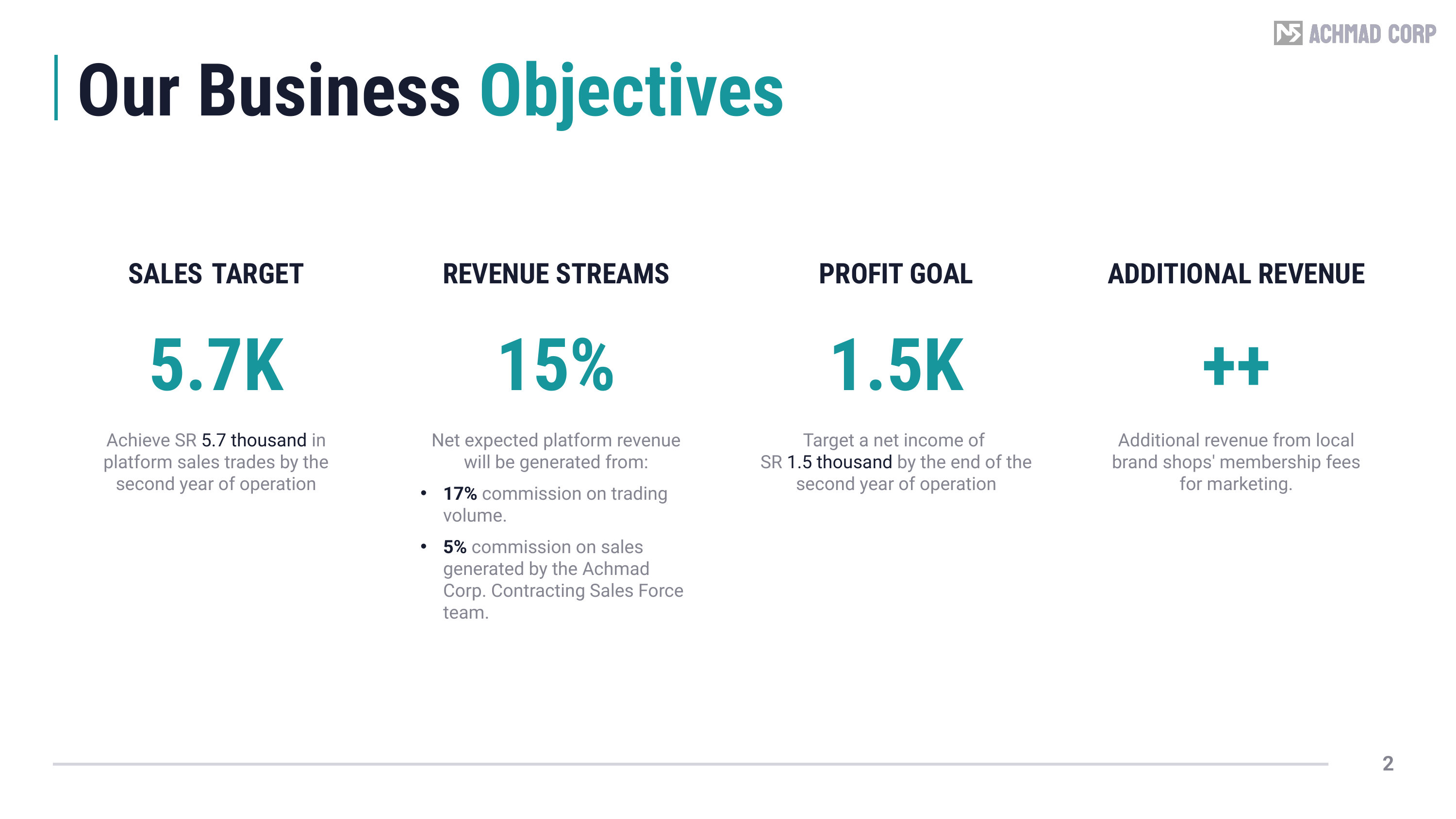

# Our Business Objectives
SALES TARGET
5.7K
Achieve SR 5.7 thousand in platform sales trades by the second year of operation
REVENUE STREAMS
15%
Net expected platform revenue will be generated from:

17% commission on trading volume.

5% commission on sales generated by the Achmad Corp. Contracting Sales Force team.
PROFIT GOAL
1.5K
Target a net income of
SR 1.5 thousand by the end of the second year of operation
ADDITIONAL REVENUE
++
Additional revenue from local brand shops' membership fees for marketing.